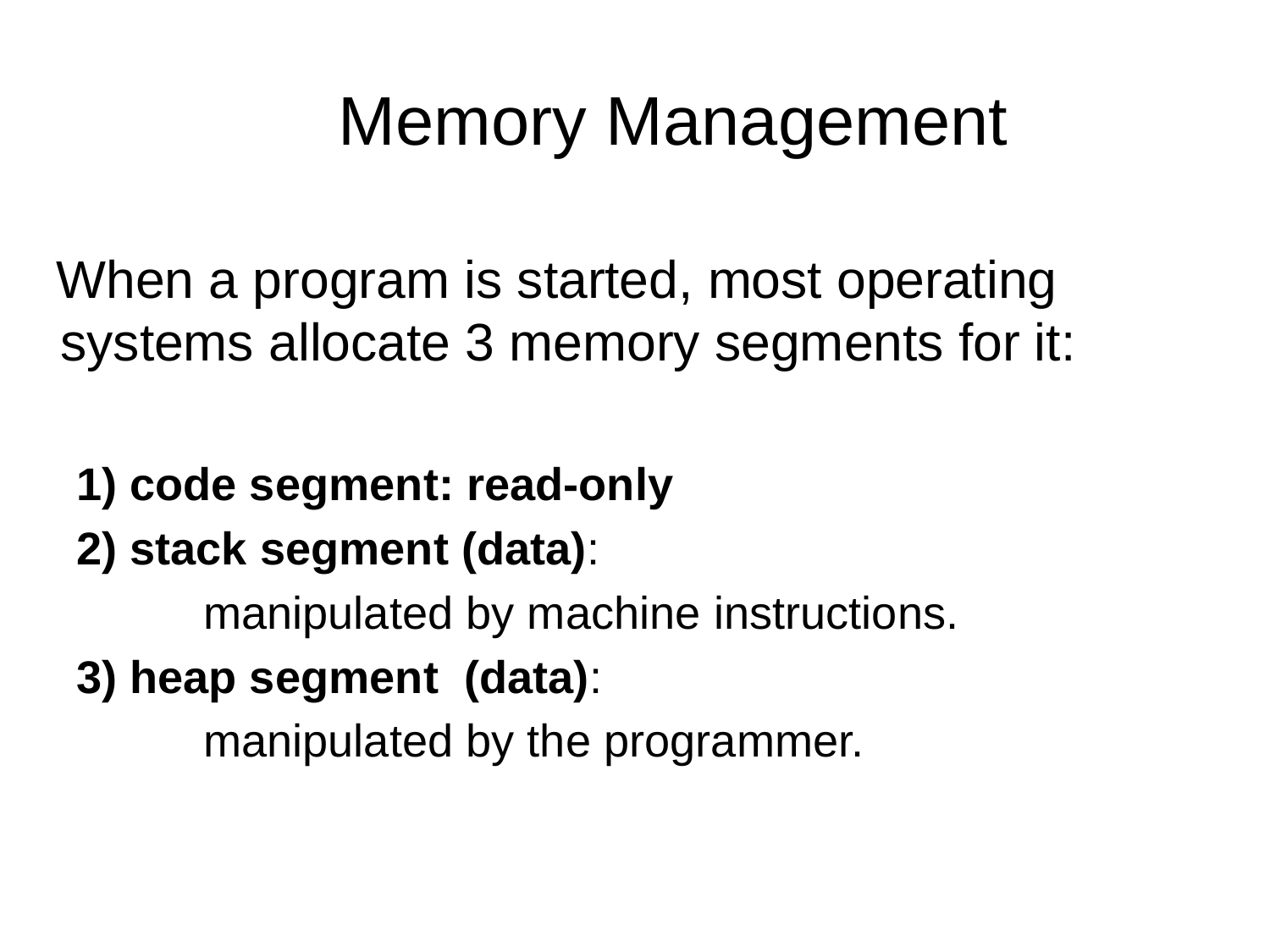

# Memory Management
   When a program is started, most operating systems allocate 3 memory segments for it:

1) code segment: read-only
2) stack segment (data):
          manipulated by machine instructions.
3) heap segment  (data):
          manipulated by the programmer.